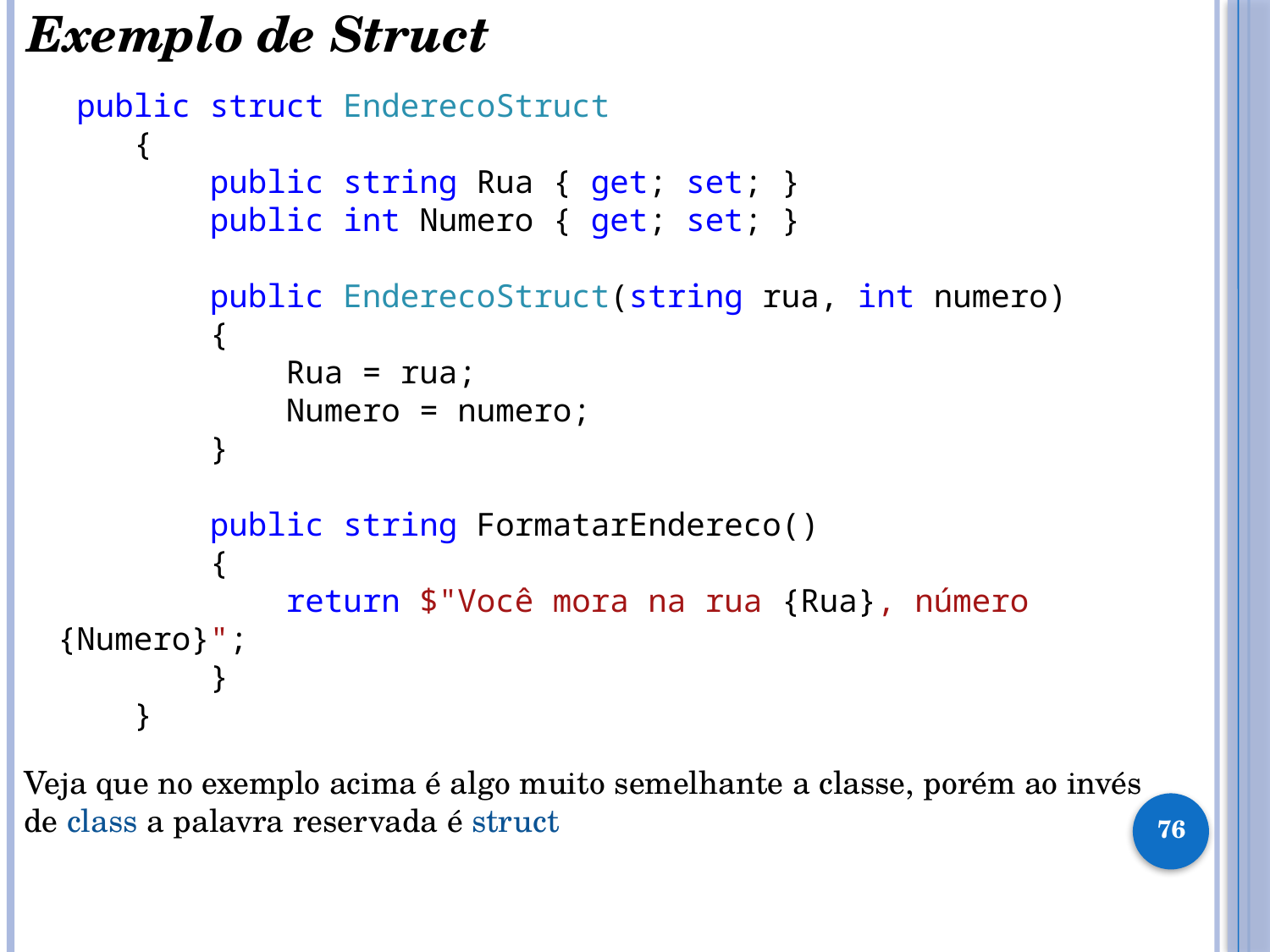

Exemplo de Struct
 public struct EnderecoStruct
    {
        public string Rua { get; set; }
        public int Numero { get; set; }

        public EnderecoStruct(string rua, int numero)
        {
            Rua = rua;
            Numero = numero;
        }

        public string FormatarEndereco()
        {
            return $"Você mora na rua {Rua}, número {Numero}";
        }
    }
Veja que no exemplo acima é algo muito semelhante a classe, porém ao invés
de class a palavra reservada é struct
76